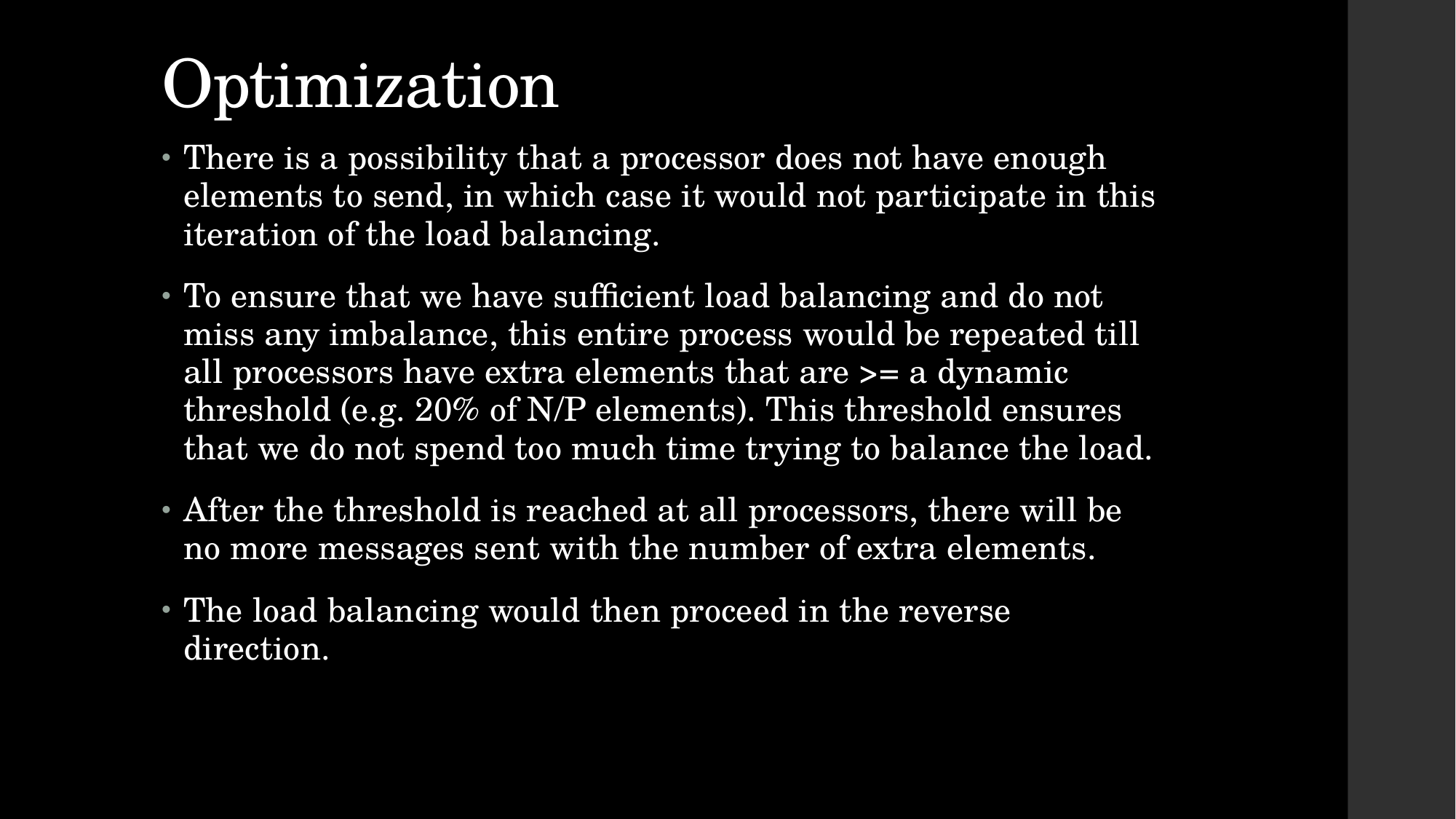

# Optimization
There is a possibility that a processor does not have enough elements to send, in which case it would not participate in this iteration of the load balancing.
To ensure that we have sufficient load balancing and do not miss any imbalance, this entire process would be repeated till all processors have extra elements that are >= a dynamic threshold (e.g. 20% of N/P elements). This threshold ensures that we do not spend too much time trying to balance the load.
After the threshold is reached at all processors, there will be no more messages sent with the number of extra elements.
The load balancing would then proceed in the reverse direction.